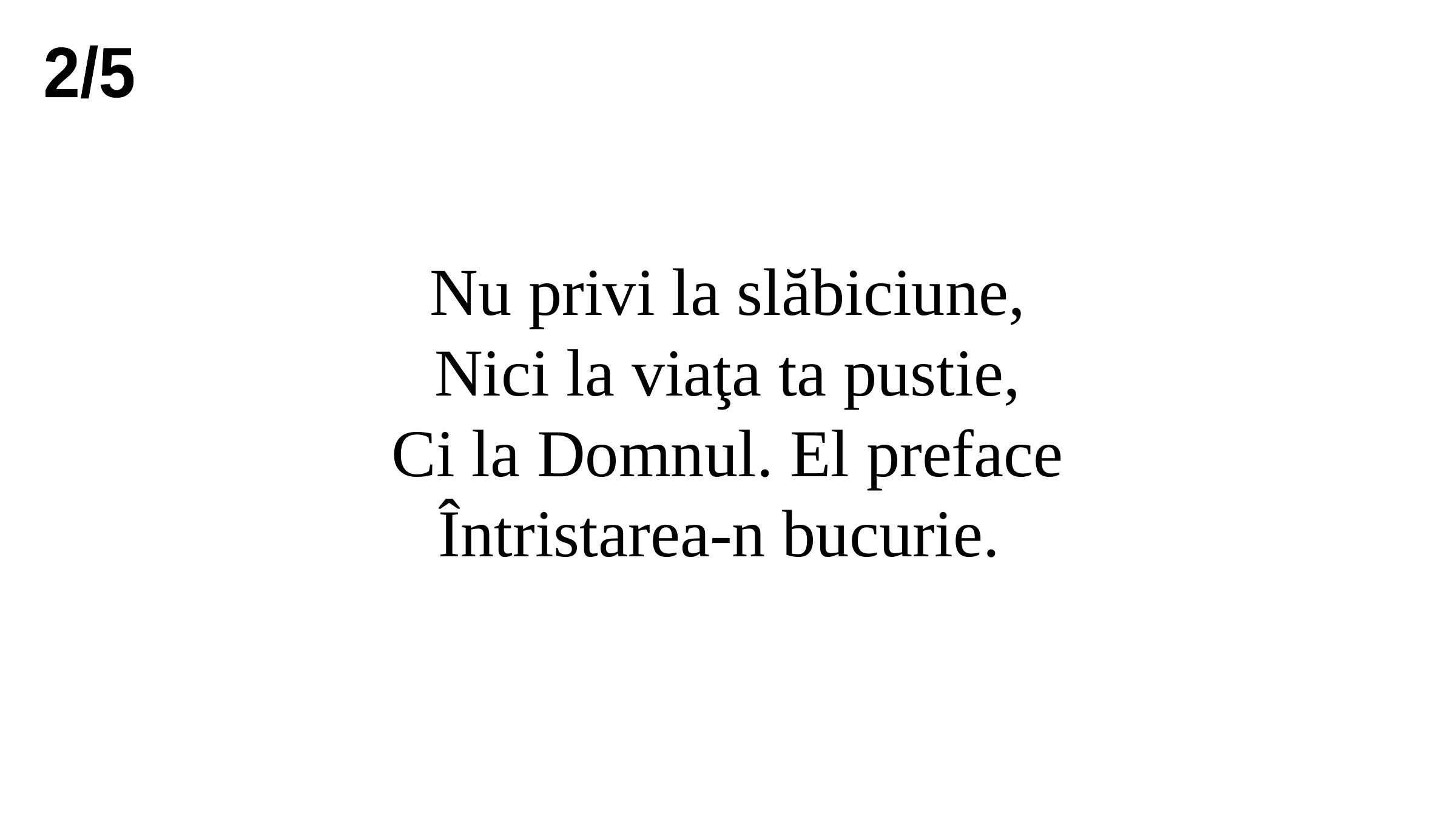

2/5
Nu privi la slăbiciune,
Nici la viaţa ta pustie,
Ci la Domnul. El preface
Întristarea-n bucurie.